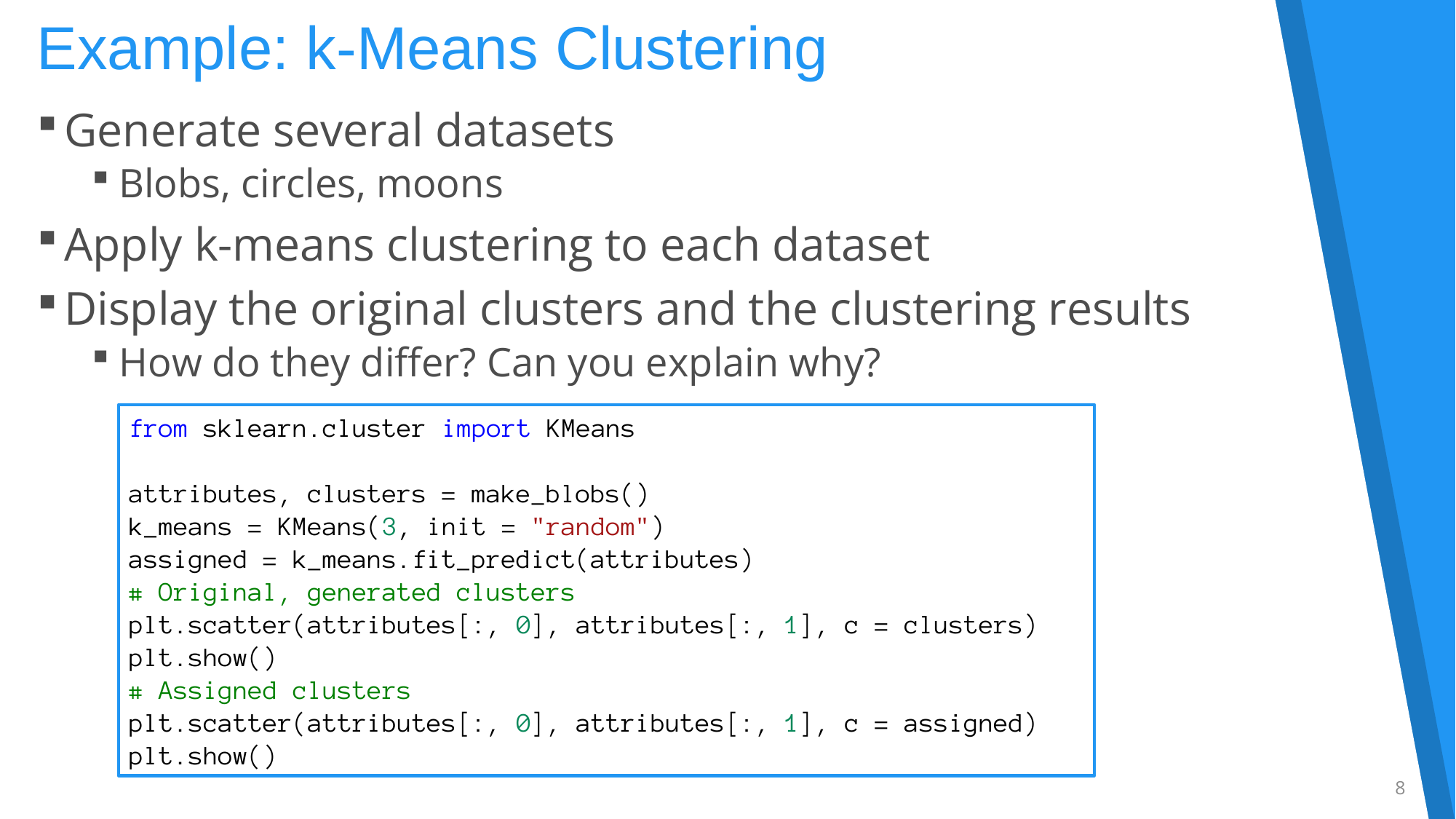

# Example: k-Means Clustering
Generate several datasets
Blobs, circles, moons
Apply k-means clustering to each dataset
Display the original clusters and the clustering results
How do they differ? Can you explain why?
from sklearn.cluster import KMeans
attributes, clusters = make_blobs()
k_means = KMeans(3, init = "random")
assigned = k_means.fit_predict(attributes)
# Original, generated clusters
plt.scatter(attributes[:, 0], attributes[:, 1], c = clusters)
plt.show()
# Assigned clusters
plt.scatter(attributes[:, 0], attributes[:, 1], c = assigned)
plt.show()
8